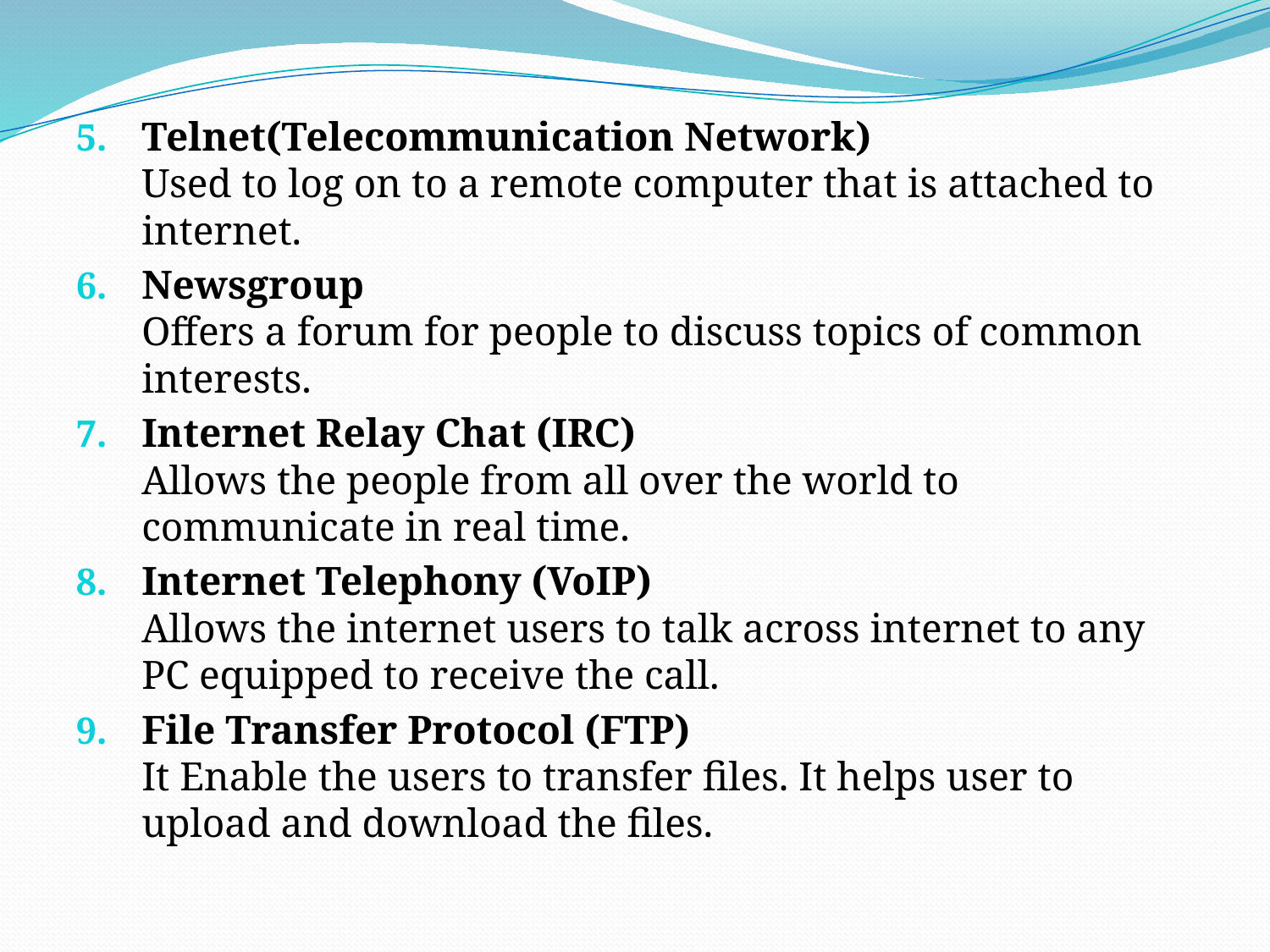

Telnet(Telecommunication Network)
Used to log on to a remote computer that is attached to internet.
Newsgroup
Offers a forum for people to discuss topics of common interests.
Internet Relay Chat (IRC)
Allows the people from all over the world to communicate in real time.
Internet Telephony (VoIP)
Allows the internet users to talk across internet to any PC equipped to receive the call.
File Transfer Protocol (FTP)
It Enable the users to transfer files. It helps user to upload and download the files.